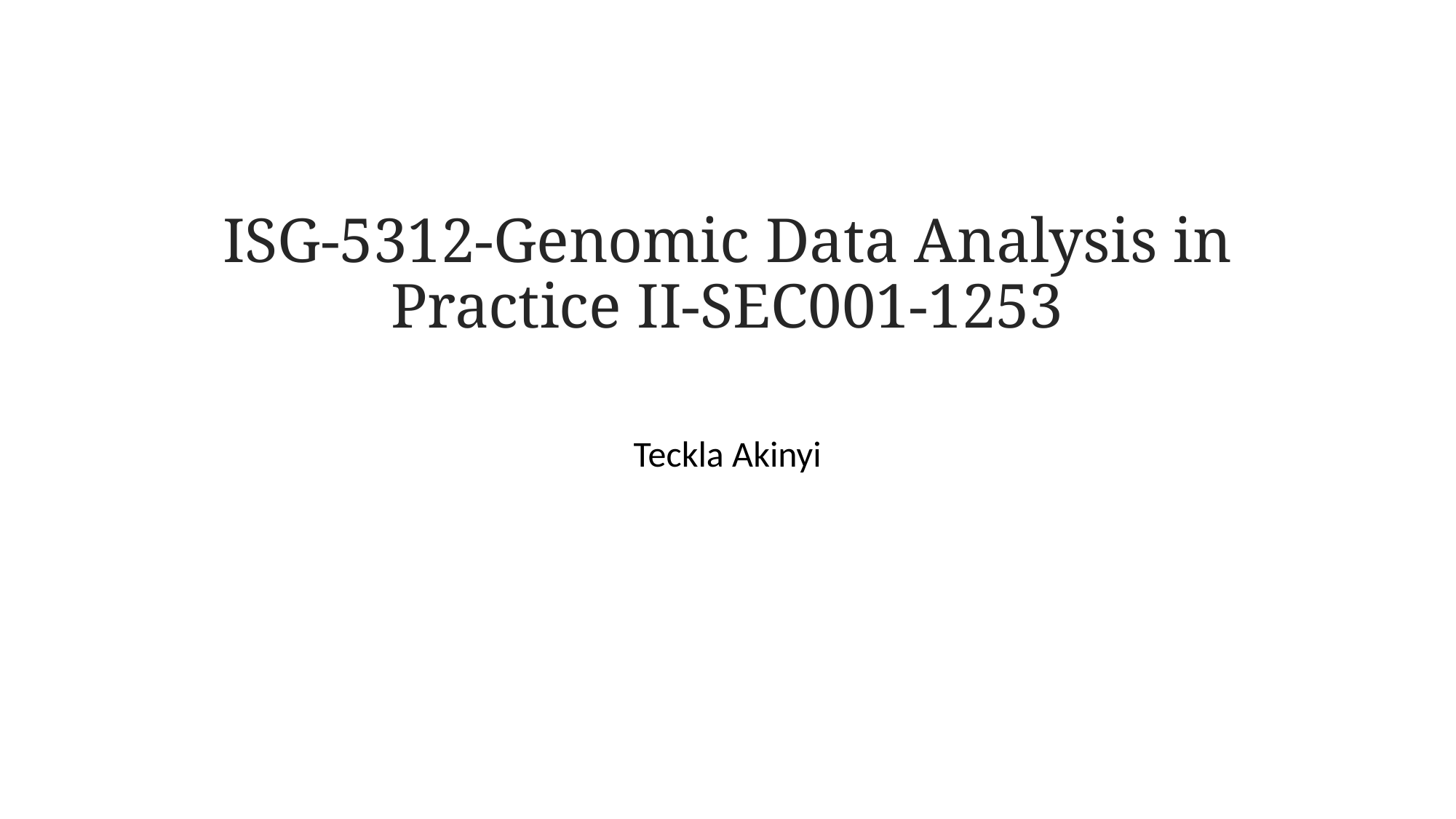

# ISG-5312-Genomic Data Analysis in Practice II-SEC001-1253
Teckla Akinyi